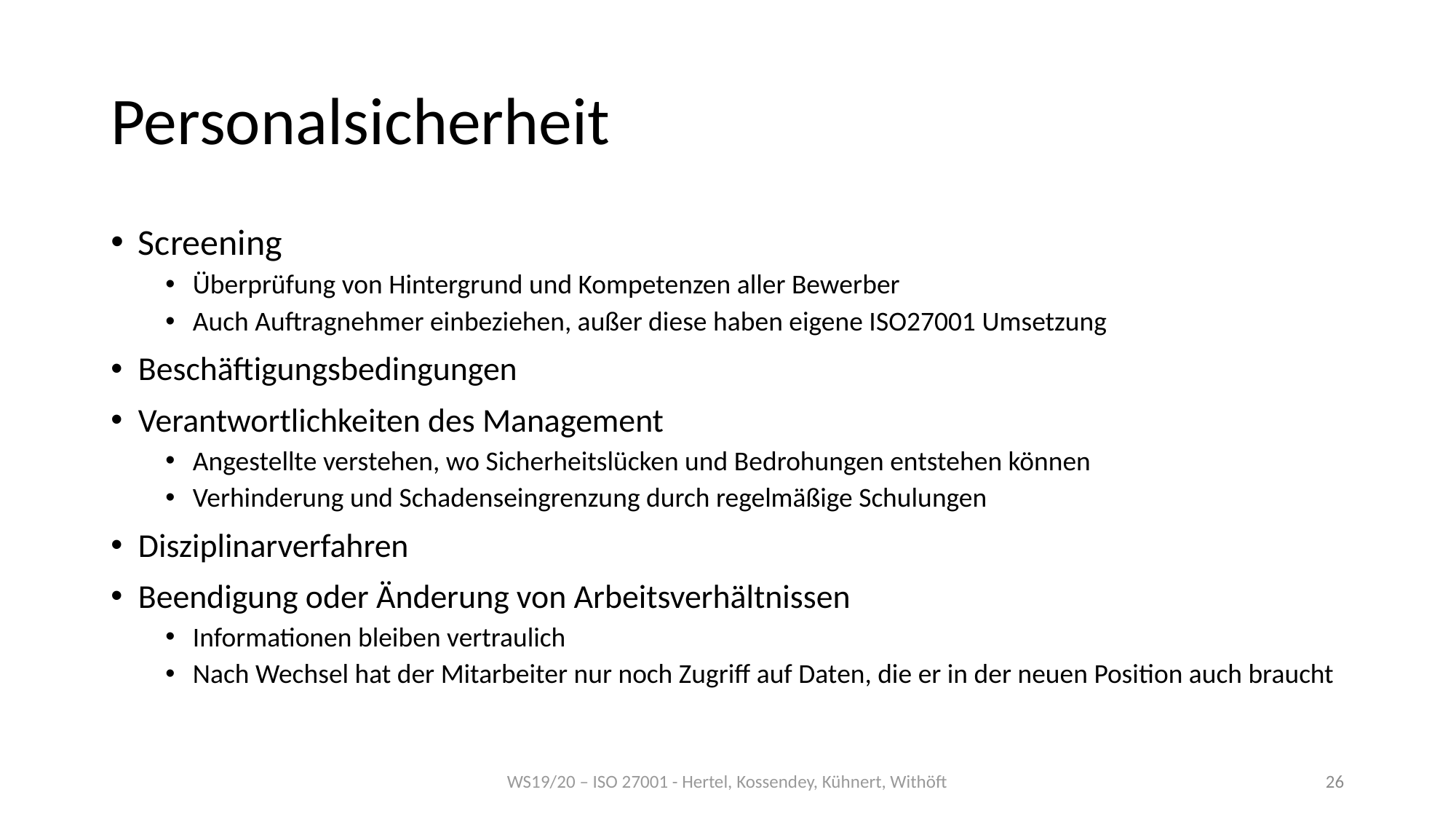

# Personalsicherheit
Screening
Überprüfung von Hintergrund und Kompetenzen aller Bewerber
Auch Auftragnehmer einbeziehen, außer diese haben eigene ISO27001 Umsetzung
Beschäftigungsbedingungen
Verantwortlichkeiten des Management
Angestellte verstehen, wo Sicherheitslücken und Bedrohungen entstehen können
Verhinderung und Schadenseingrenzung durch regelmäßige Schulungen
Disziplinarverfahren
Beendigung oder Änderung von Arbeitsverhältnissen
Informationen bleiben vertraulich
Nach Wechsel hat der Mitarbeiter nur noch Zugriff auf Daten, die er in der neuen Position auch braucht
WS19/20 – ISO 27001 - Hertel, Kossendey, Kühnert, Withöft
26